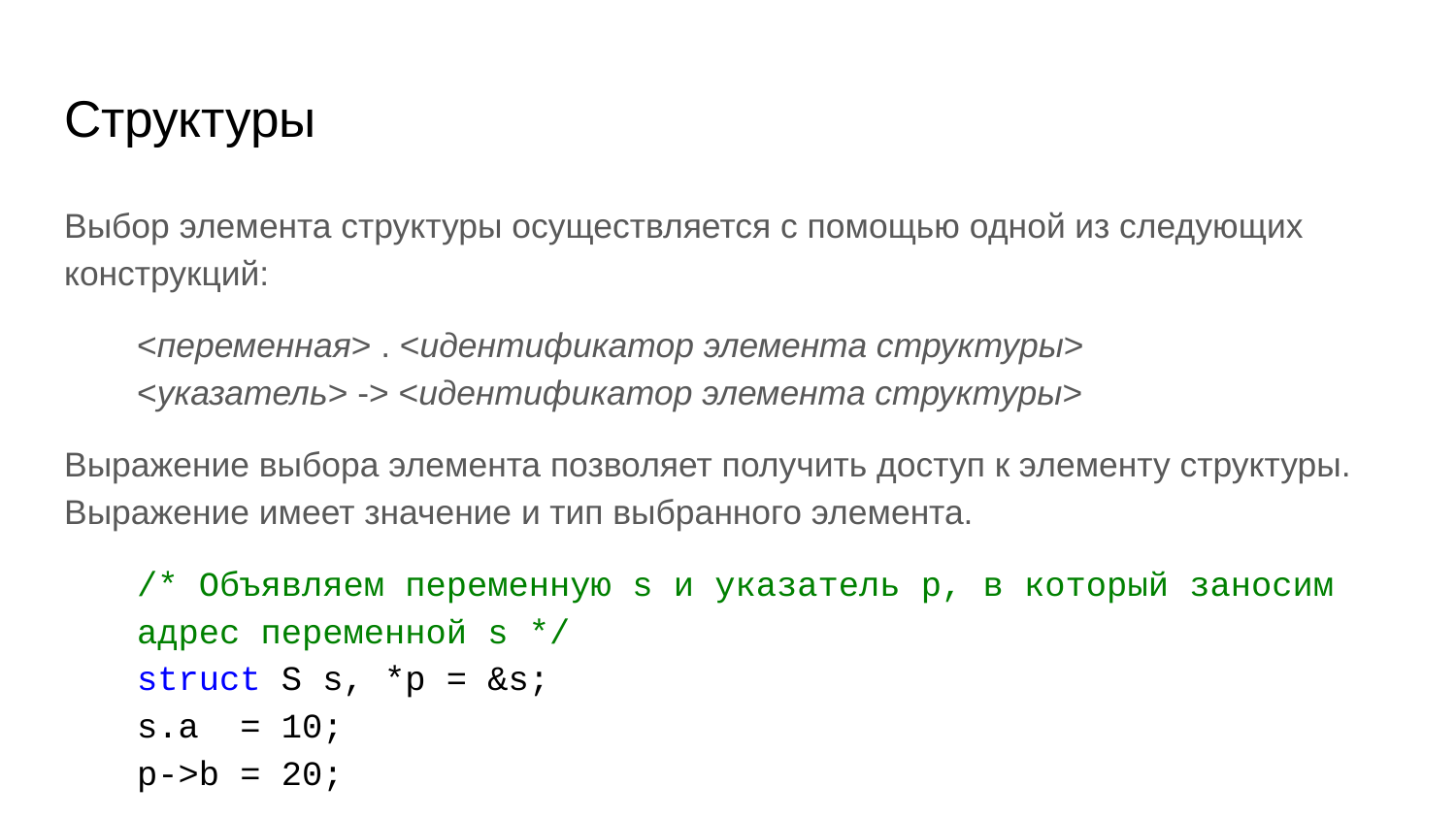

# Структуры
Выбор элемента структуры осуществляется с помощью одной из следующих конструкций:
<переменная> . <идентификатор элемента структуры>
<указатель> -> <идентификатор элемента структуры>
Выражение выбора элемента позволяет получить доступ к элементу структуры. Выражение имеет значение и тип выбранного элемента.
/* Объявляем переменную s и указатель p, в который заносим адрес переменной s */
struct S s, *p = &s;
s.a  = 10;
p->b = 20;